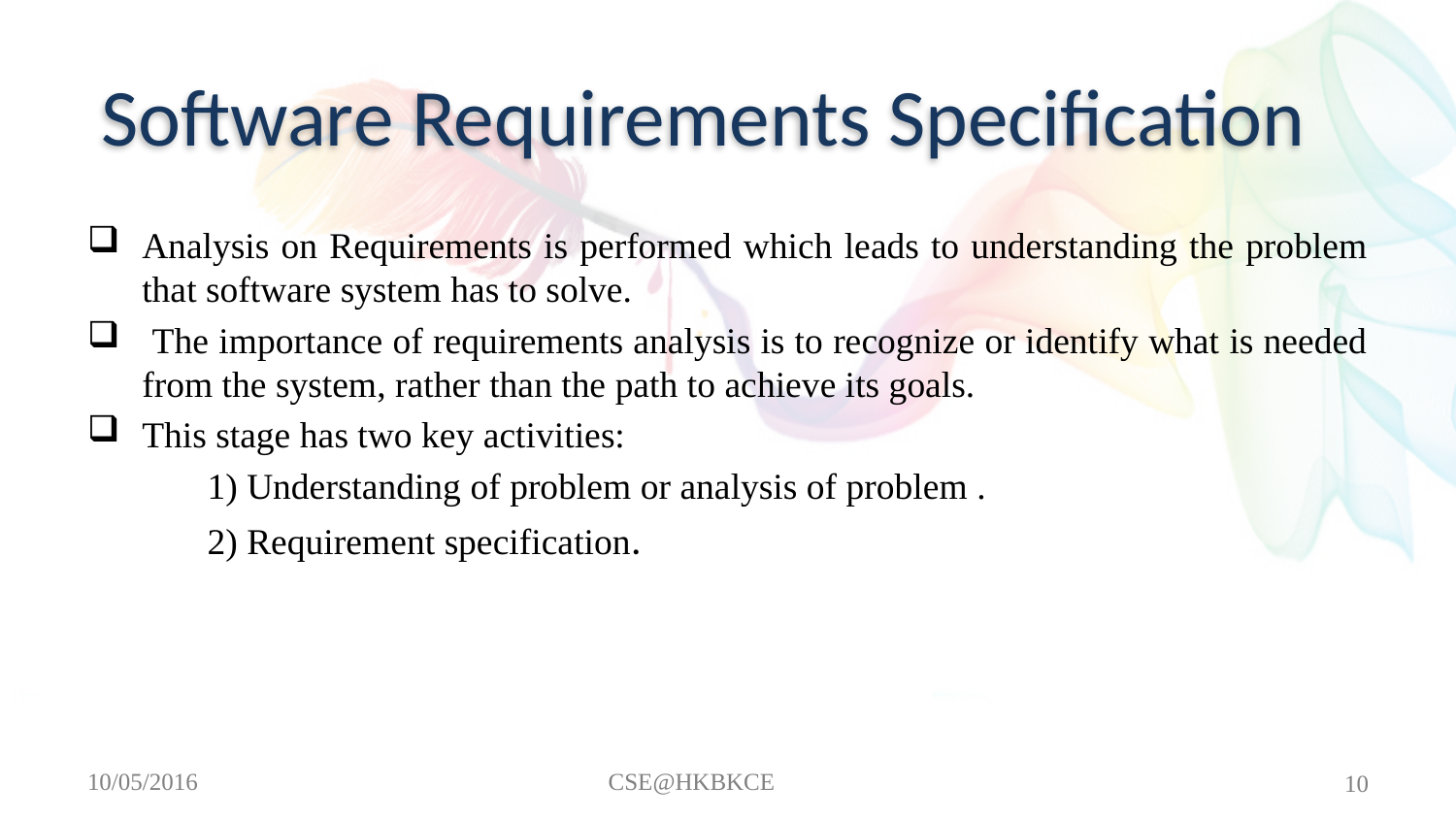

# Software Requirements Specification
Analysis on Requirements is performed which leads to understanding the problem that software system has to solve.
 The importance of requirements analysis is to recognize or identify what is needed from the system, rather than the path to achieve its goals.
This stage has two key activities:
             1) Understanding of problem or analysis of problem .
             2) Requirement specification.
10/05/2016
CSE@HKBKCE
                                           10